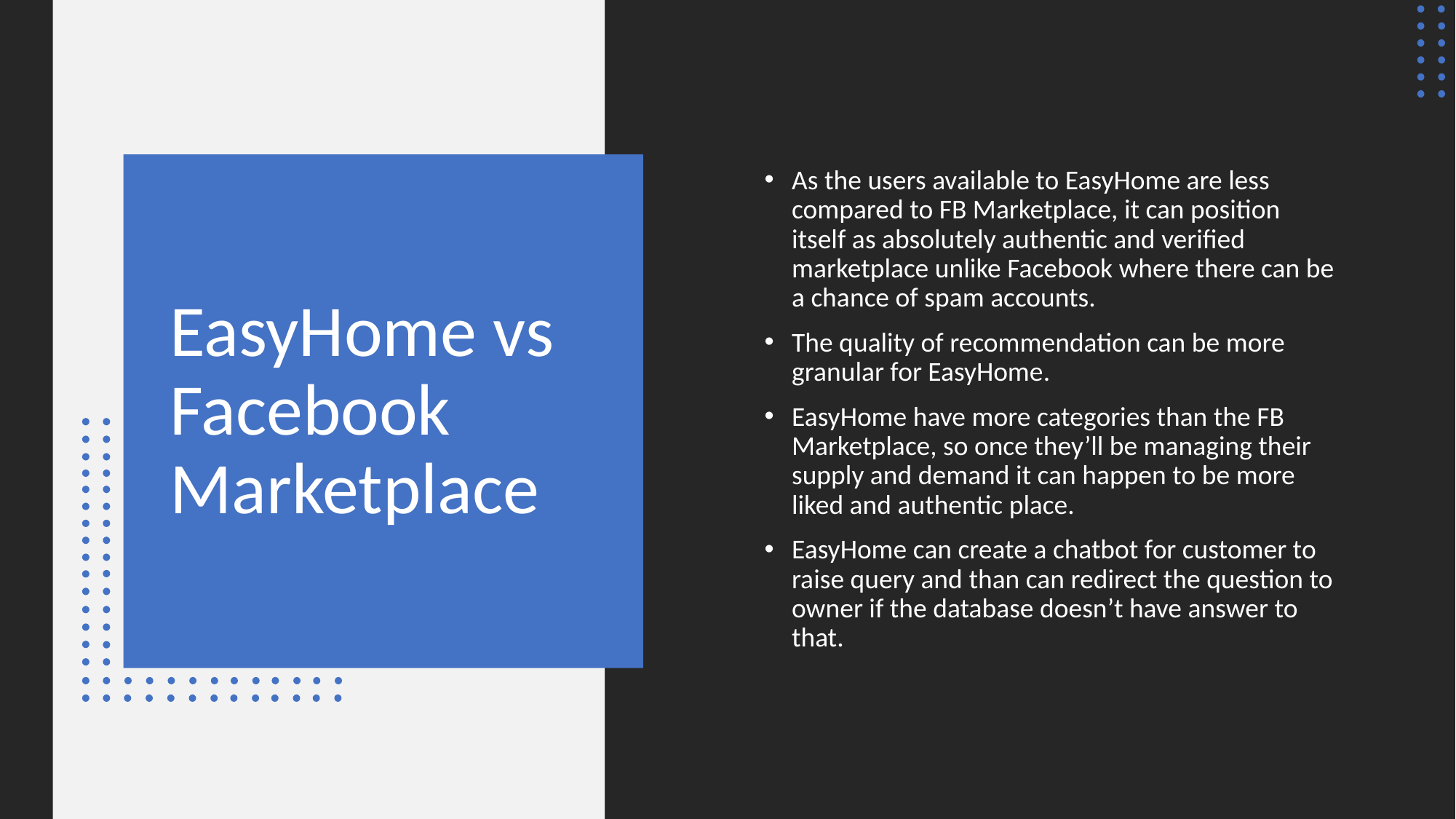

As the users available to EasyHome are less compared to FB Marketplace, it can position itself as absolutely authentic and verified marketplace unlike Facebook where there can be a chance of spam accounts.
The quality of recommendation can be more granular for EasyHome.
EasyHome have more categories than the FB Marketplace, so once they’ll be managing their supply and demand it can happen to be more liked and authentic place.
EasyHome can create a chatbot for customer to raise query and than can redirect the question to owner if the database doesn’t have answer to that.

# EasyHome vs Facebook Marketplace